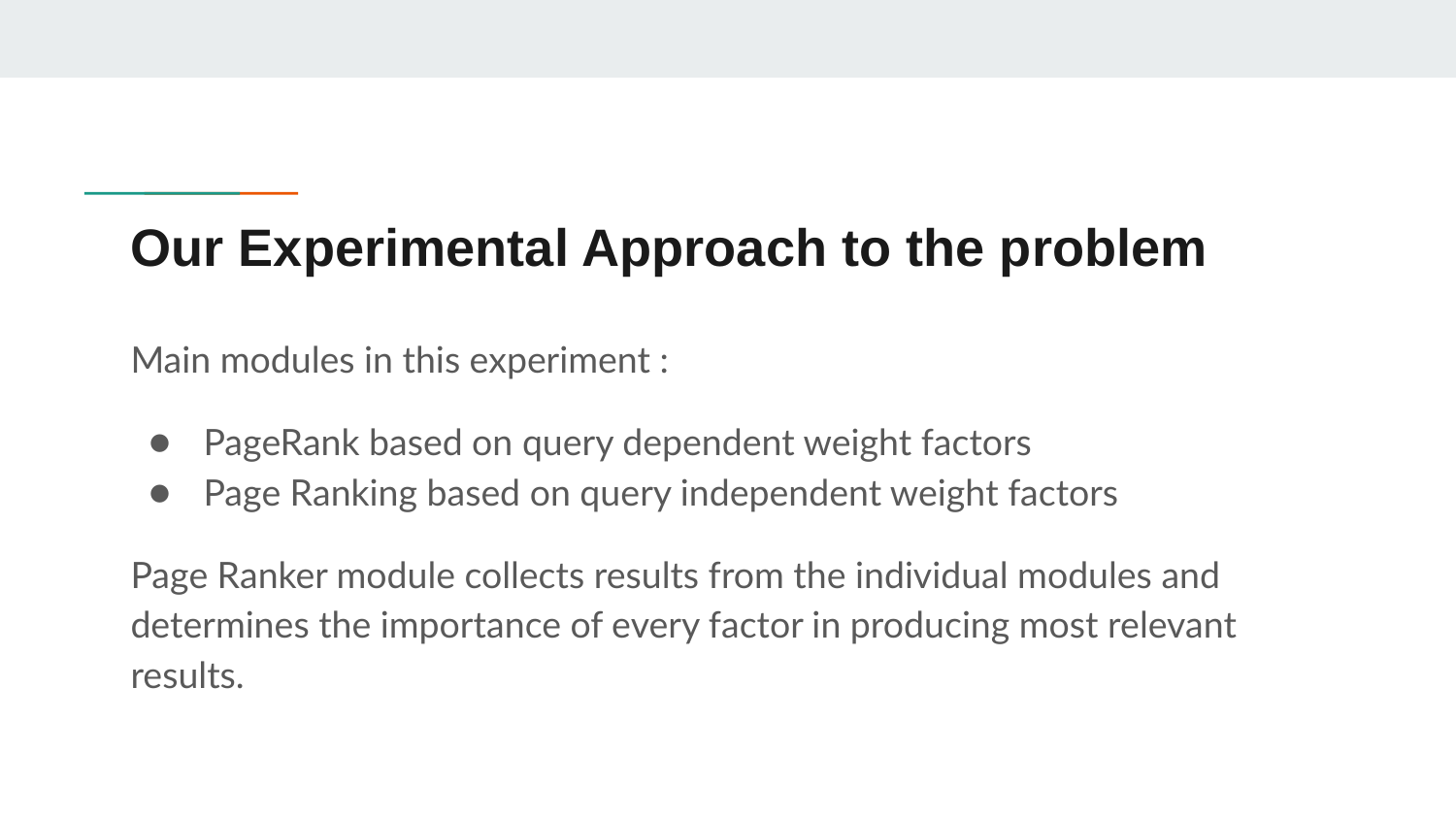

# Our Experimental Approach to the problem
Main modules in this experiment :
PageRank based on query dependent weight factors
Page Ranking based on query independent weight factors
Page Ranker module collects results from the individual modules and  determines the importance of every factor in producing most relevant results.